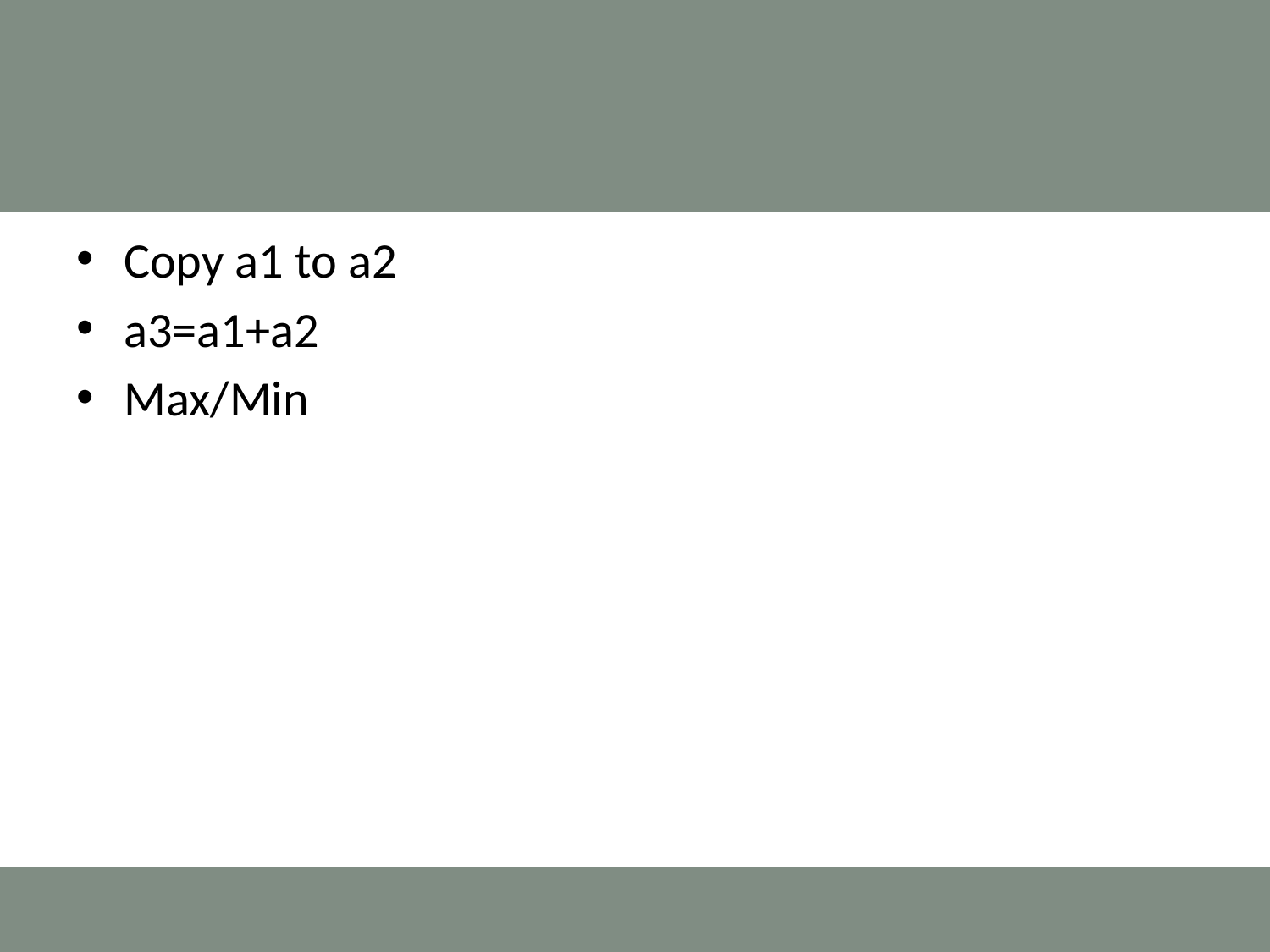

#
Copy a1 to a2
a3=a1+a2
Max/Min